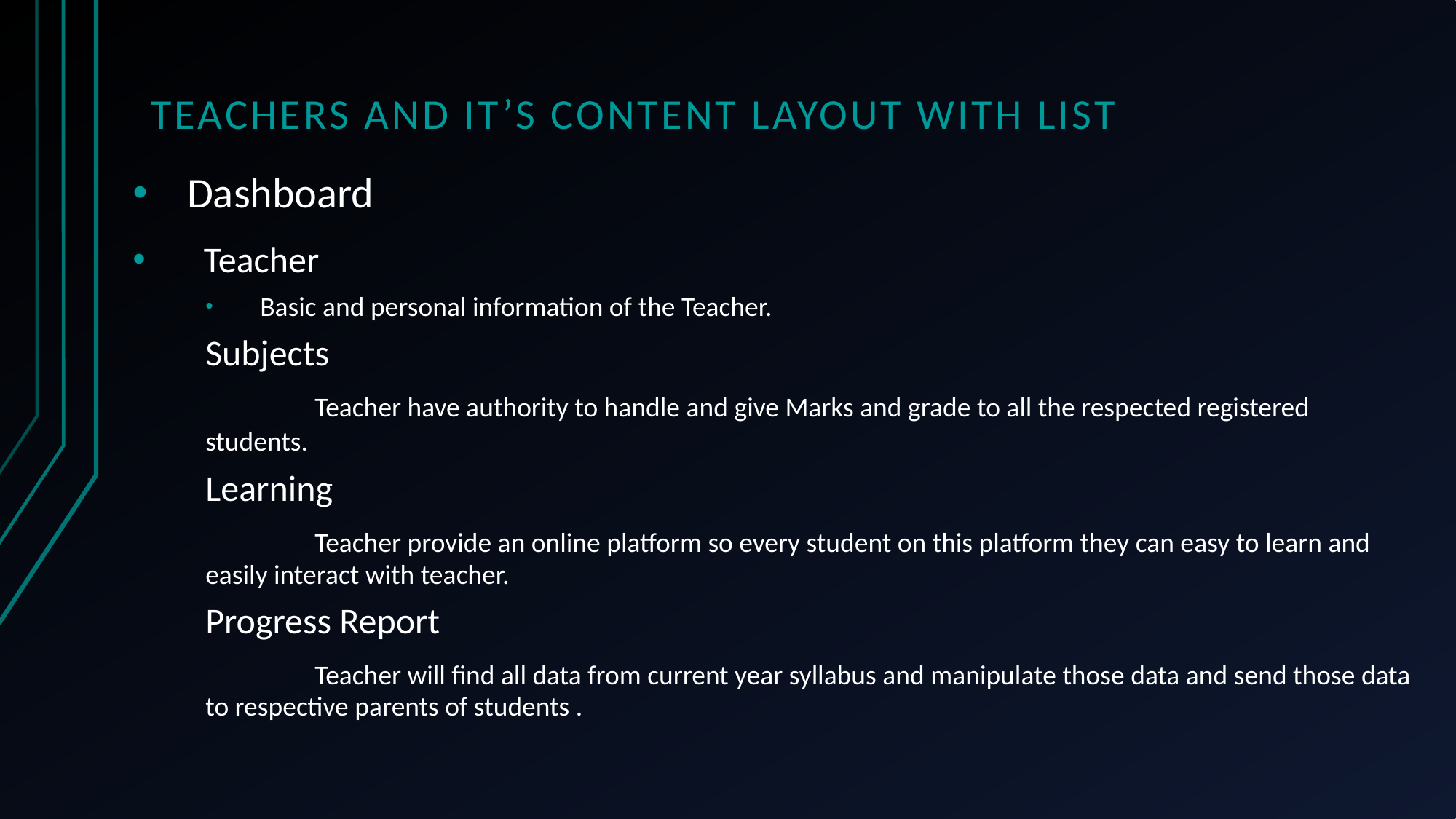

# teachers and it’s Content Layout with List
Dashboard
  Teacher
Basic and personal information of the Teacher.
Subjects
	Teacher have authority to handle and give Marks and grade to all the respected registered students.
Learning
	Teacher provide an online platform so every student on this platform they can easy to learn and easily interact with teacher.
Progress Report
	Teacher will find all data from current year syllabus and manipulate those data and send those data to respective parents of students .